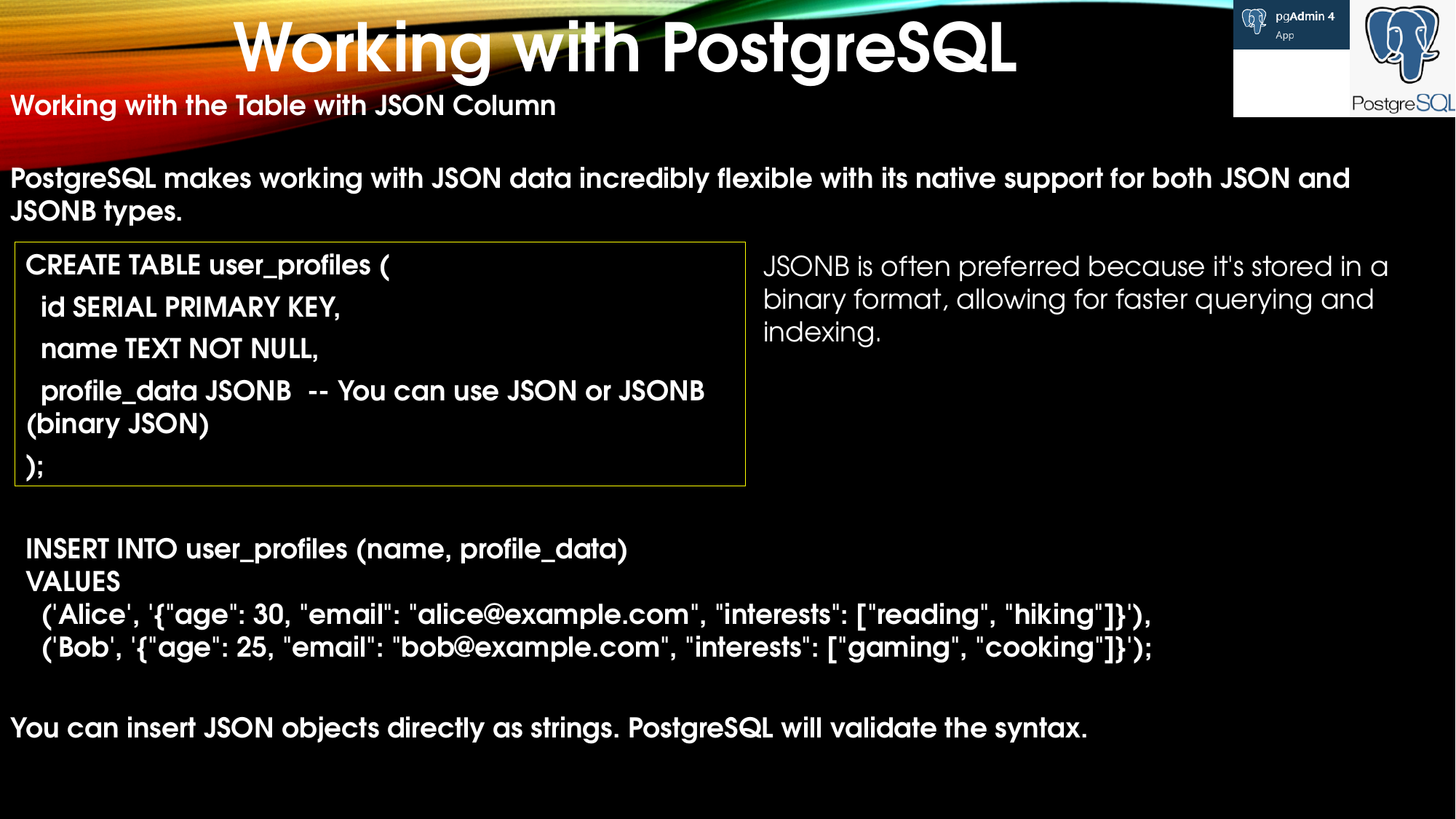

Working with PostgreSQL
Working with the Table with JSON Column
PostgreSQL makes working with JSON data incredibly flexible with its native support for both JSON and JSONB types.
CREATE TABLE user_profiles (
  id SERIAL PRIMARY KEY,
  name TEXT NOT NULL,
  profile_data JSONB  -- You can use JSON or JSONB (binary JSON)
);
JSONB is often preferred because it's stored in a binary format, allowing for faster querying and indexing.
INSERT INTO user_profiles (name, profile_data)
VALUES
  ('Alice', '{"age": 30, "email": "alice@example.com", "interests": ["reading", "hiking"]}'),
  ('Bob', '{"age": 25, "email": "bob@example.com", "interests": ["gaming", "cooking"]}');
You can insert JSON objects directly as strings. PostgreSQL will validate the syntax.